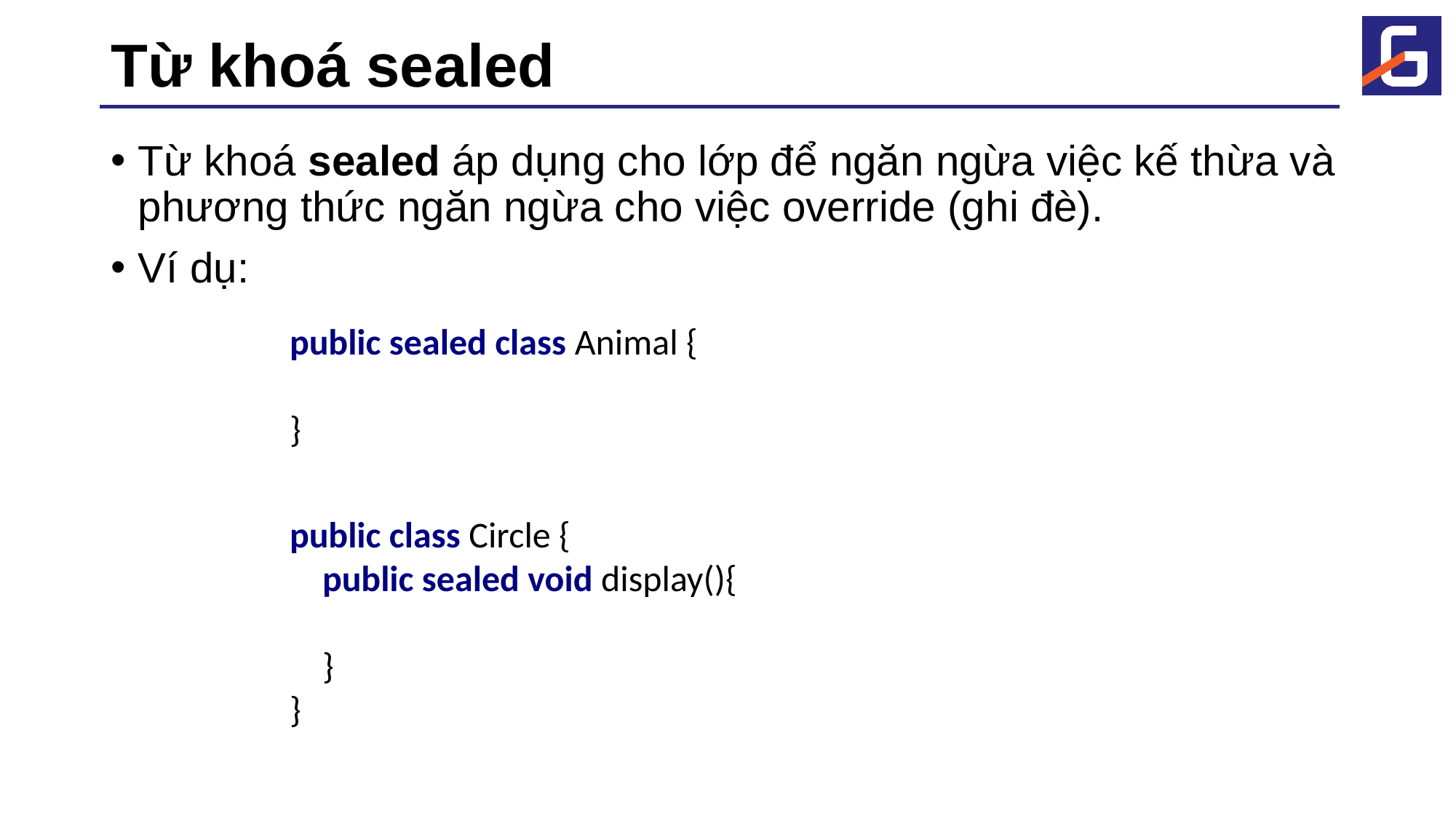

# Từ khoá sealed
Từ khoá sealed áp dụng cho lớp để ngăn ngừa việc kế thừa và phương thức ngăn ngừa cho việc override (ghi đè).
Ví dụ:

public sealed class Animal {
}
public class Circle {
    public sealed void display(){
    }
}